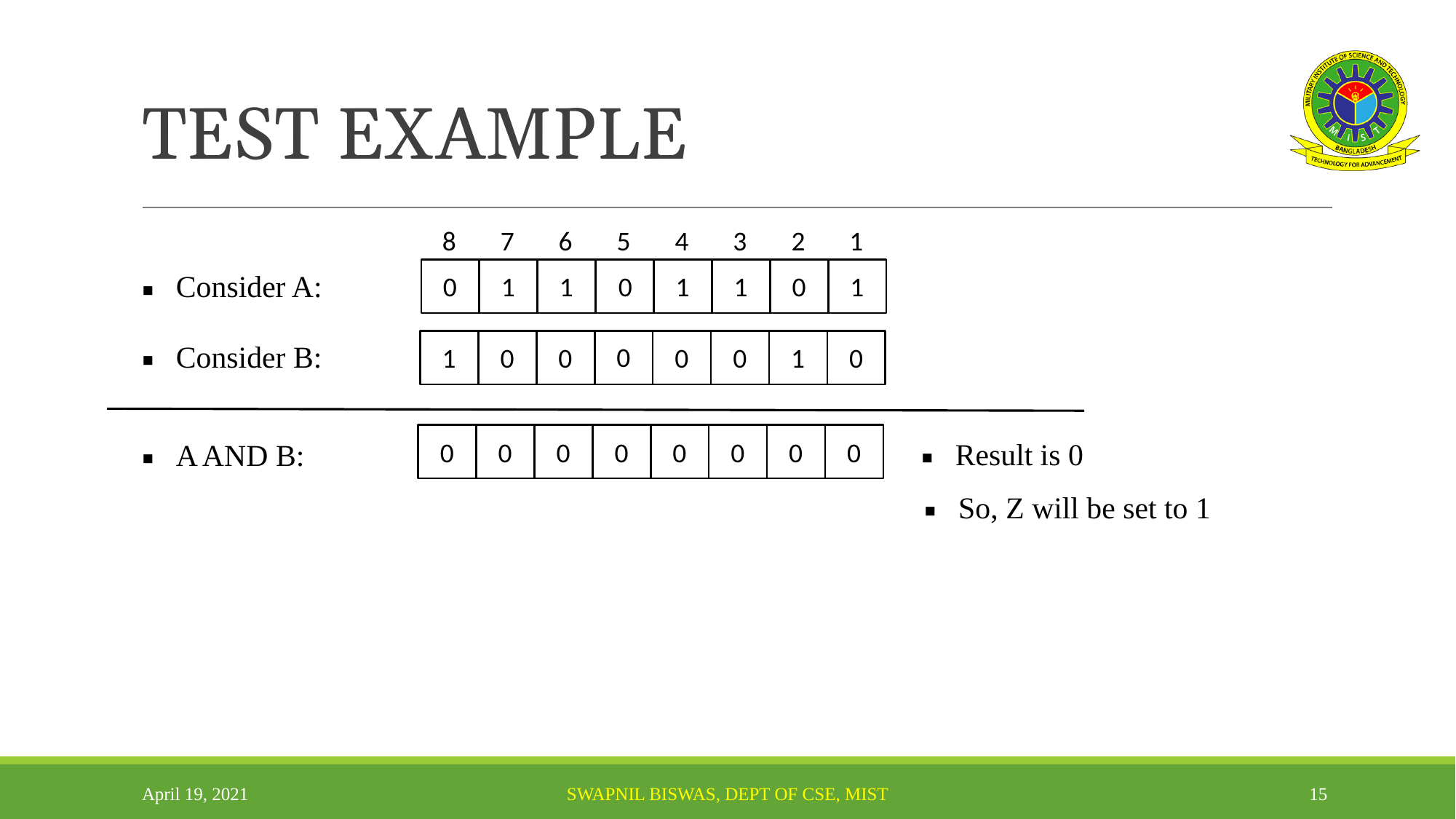

# TEST EXAMPLE
8
7
6
5
4
3
2
1

Consider A:
0
1
1
0
1
1
0
1

Consider B:
0
1
0
0
0
0
1
0

0
0
0
0
0
0
0
0
Result is 0
A AND B:
So, Z will be set to 1
April 19, 2021
SWAPNIL BISWAS, DEPT OF CSE, MIST
15